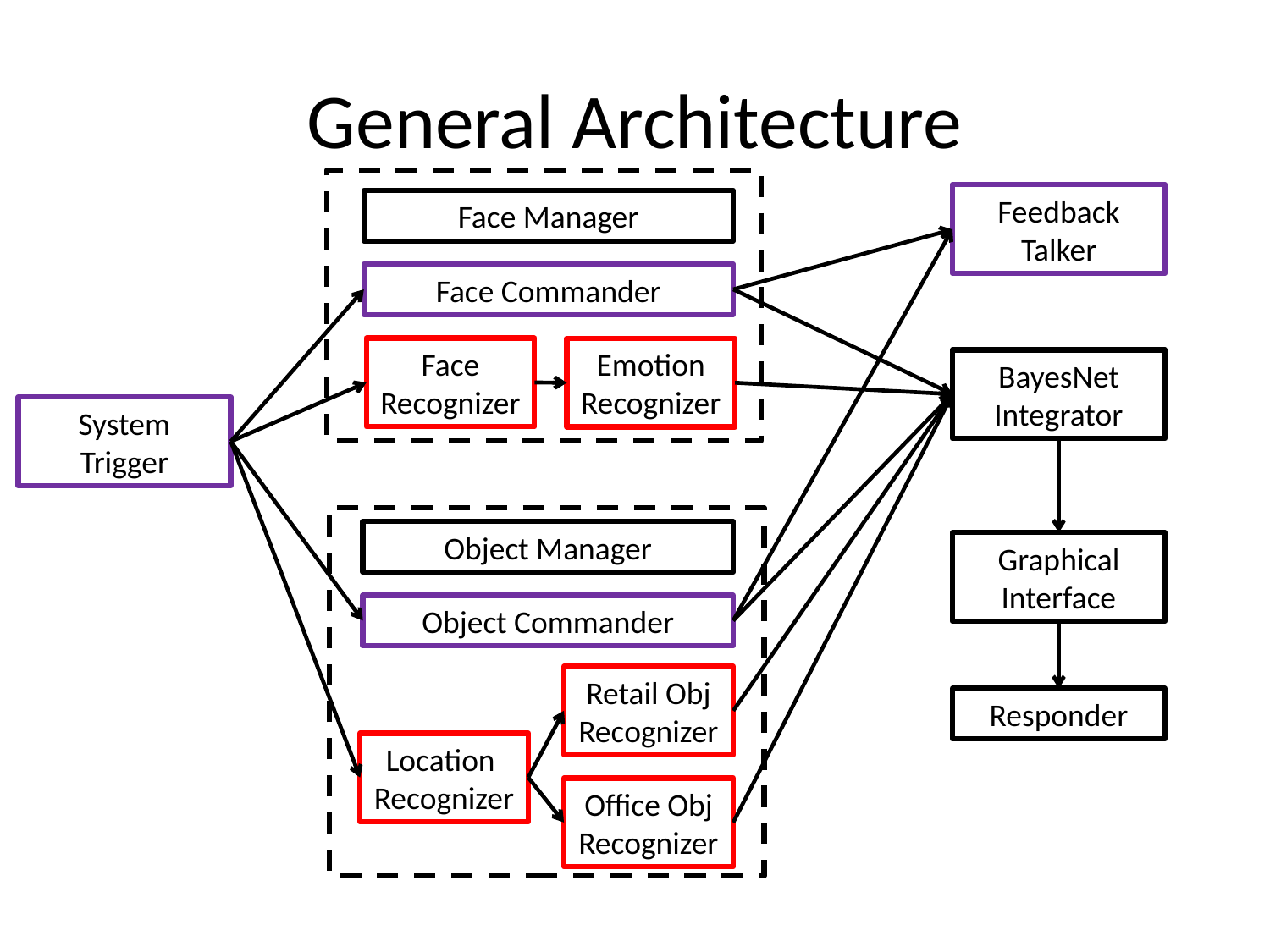

# General Architecture
a

Feedback
Talker
Face Manager
Face Commander
Face Recognizer
Emotion Recognizer
BayesNet
Integrator
System
Trigger

A

Object Manager
Graphical Interface
Object Commander
Retail Obj
Recognizer
Responder
Location
Recognizer
Office Obj
Recognizer